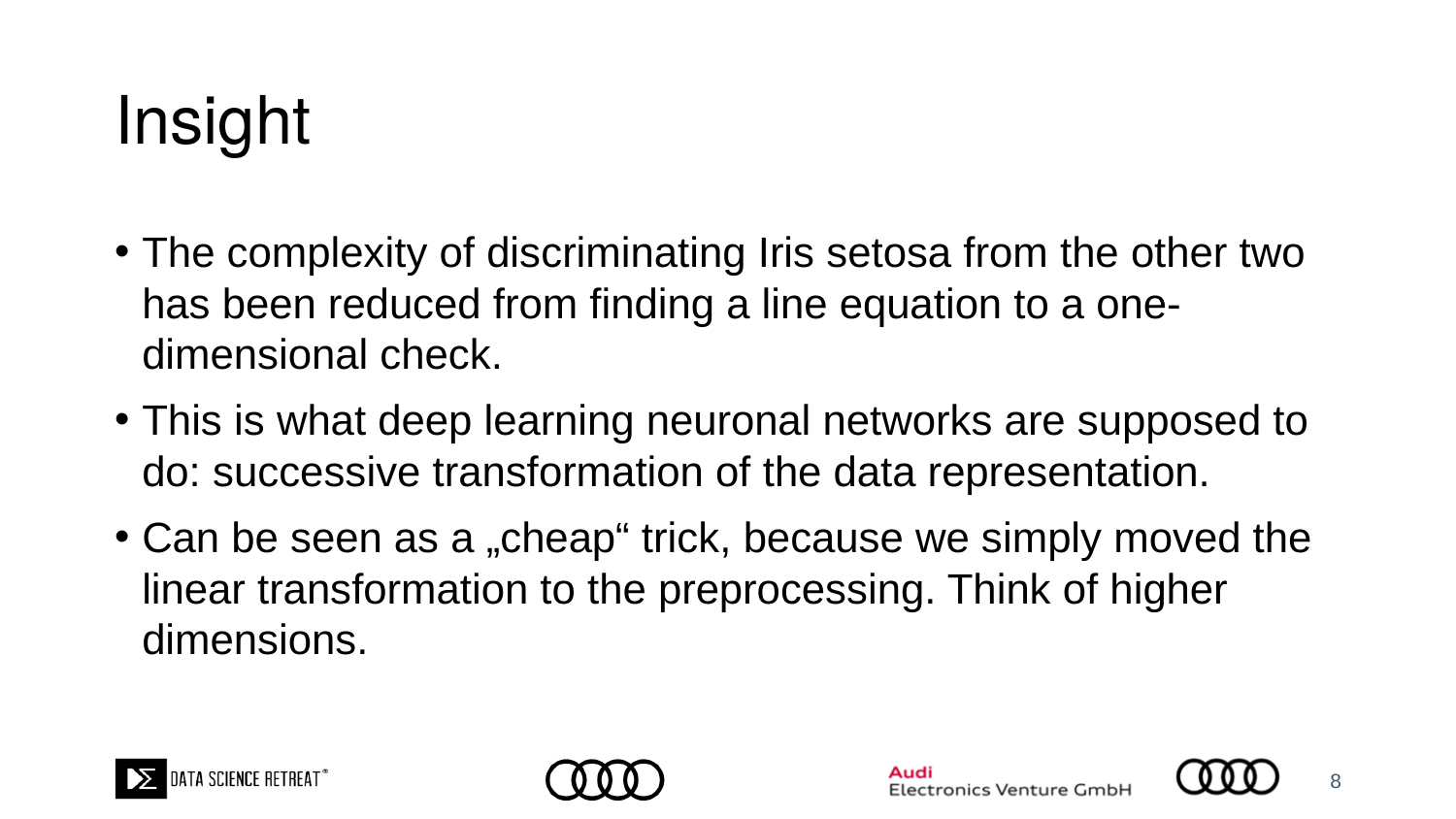

# Insight
The complexity of discriminating Iris setosa from the other two has been reduced from finding a line equation to a one-dimensional check.
This is what deep learning neuronal networks are supposed to do: successive transformation of the data representation.
Can be seen as a „cheap“ trick, because we simply moved the linear transformation to the preprocessing. Think of higher dimensions.
8